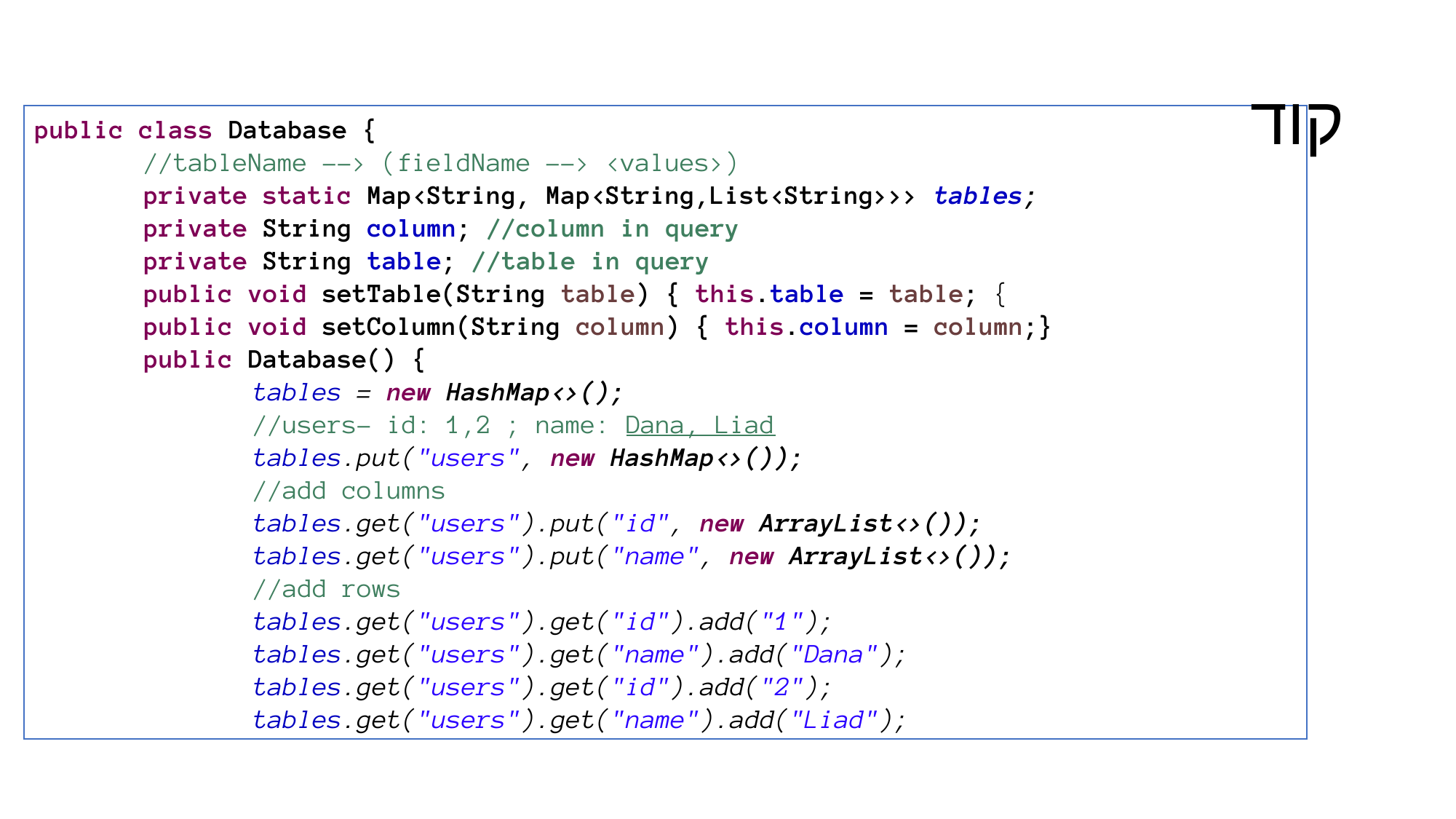

# קוד
public class Database {
	//tableName --> (fieldName --> <values>)
	private static Map<String, Map<String,List<String>>> tables;
	private String column; //column in query
	private String table; //table in query
	public void setTable(String table) { this.table = table; {
	public void setColumn(String column) { this.column = column;}
	public Database() {
		tables = new HashMap<>();
		//users- id: 1,2 ; name: Dana, Liad
		tables.put("users", new HashMap<>());
		//add columns
		tables.get("users").put("id", new ArrayList<>());
		tables.get("users").put("name", new ArrayList<>());
		//add rows
		tables.get("users").get("id").add("1");
		tables.get("users").get("name").add("Dana");
		tables.get("users").get("id").add("2");
		tables.get("users").get("name").add("Liad");